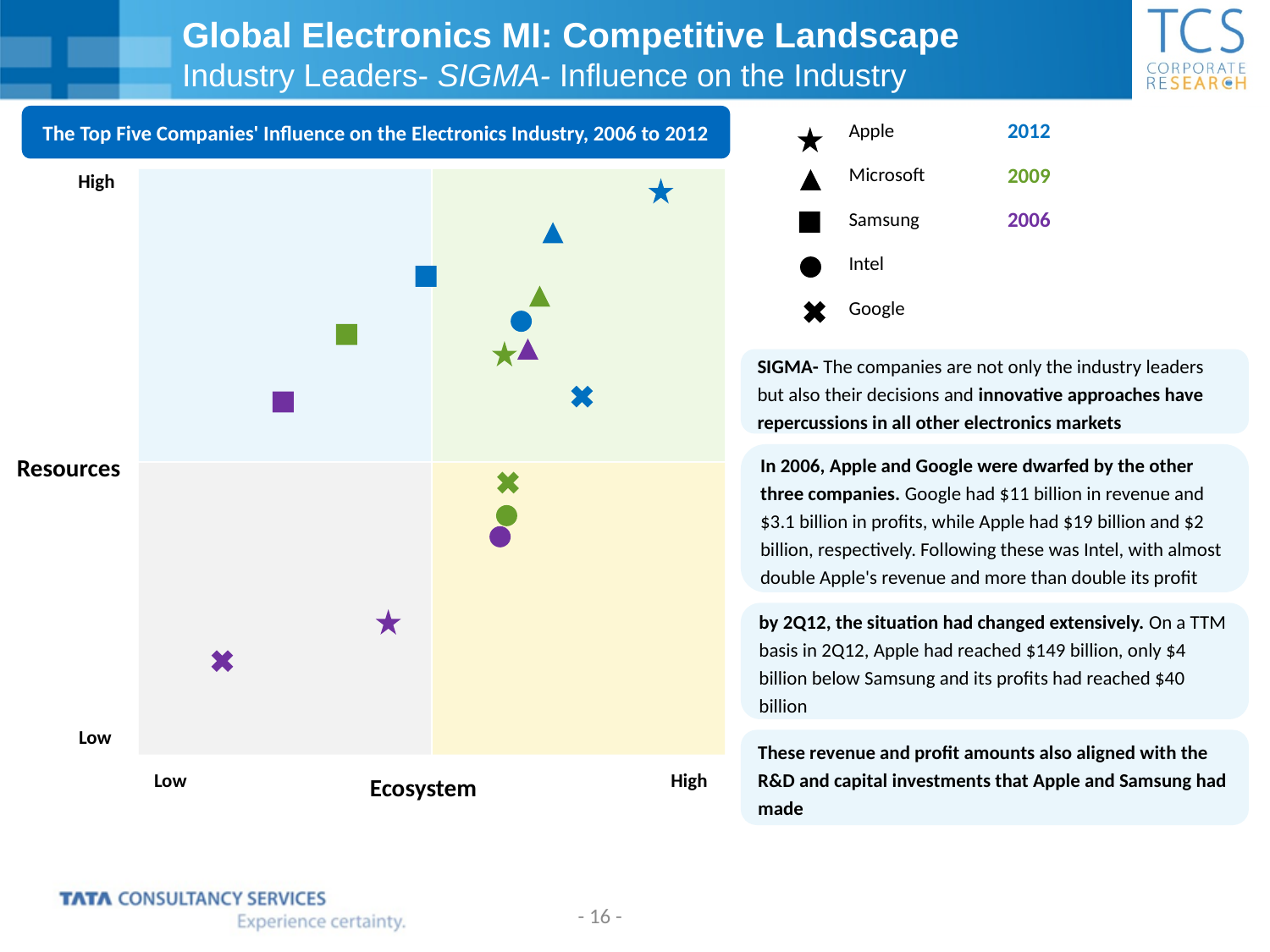

# Global Electronics MI: Competitive Landscape Industry Leaders- SIGMA- Influence on the Industry
The Top Five Companies' Influence on the Electronics Industry, 2006 to 2012
| Apple |
| --- |
| Microsoft |
| Samsung |
| Intel |
| Google |
| 2012 |
| --- |
| 2009 |
| 2006 |

High

SIGMA- The companies are not only the industry leaders but also their decisions and innovative approaches have repercussions in all other electronics markets

In 2006, Apple and Google were dwarfed by the other three companies. Google had $11 billion in revenue and $3.1 billion in profits, while Apple had $19 billion and $2 billion, respectively. Following these was Intel, with almost double Apple's revenue and more than double its profit
Resources

by 2Q12, the situation had changed extensively. On a TTM basis in 2Q12, Apple had reached $149 billion, only $4 billion below Samsung and its profits had reached $40 billion

Low
These revenue and profit amounts also aligned with the R&D and capital investments that Apple and Samsung had made
Low
High
Ecosystem
- 16 -